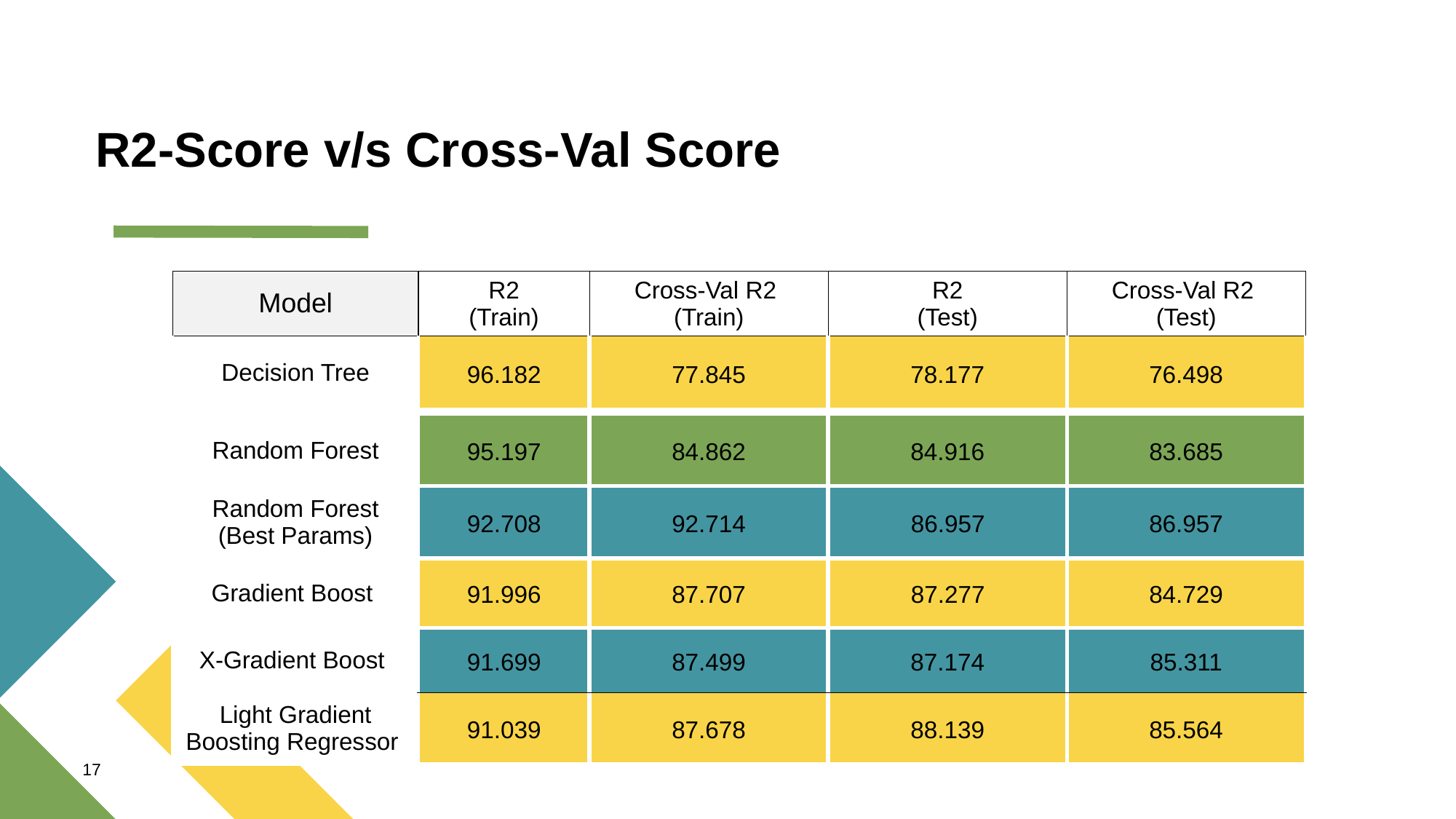

# R2-Score v/s Cross-Val Score
| Model | R2 (Train) | Cross-Val R2 (Train) | R2 (Test) | Cross-Val R2 (Test) |
| --- | --- | --- | --- | --- |
| Decision Tree | 96.182 | 77.845 | 78.177 | 76.498 |
| Random Forest | 95.197 | 84.862 | 84.916 | 83.685 |
| --- | --- | --- | --- | --- |
| Random Forest (Best Params) | 92.708 | 92.714 | 86.957 | 86.957 |
| --- | --- | --- | --- | --- |
| Gradient Boost | 91.996 | 87.707 | 87.277 | 84.729 |
| X-Gradient Boost | 91.699 | 87.499 | 87.174 | 85.311 |
| Light Gradient Boosting Regressor | 91.039 | 87.678 | 88.139 | 85.564 |
17